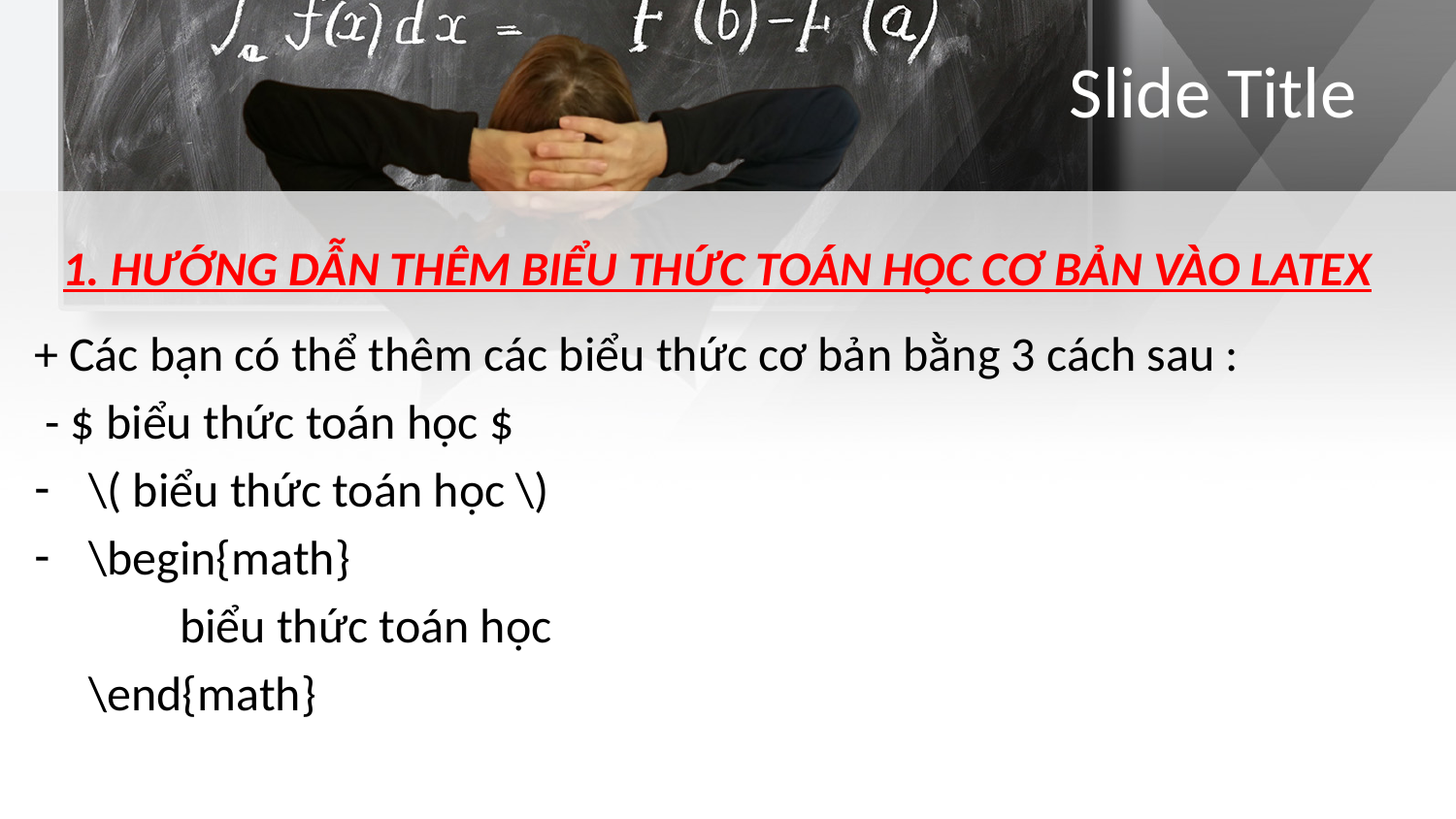

# Slide Title
1. HƯỚNG DẪN THÊM BIỂU THỨC TOÁN HỌC CƠ BẢN VÀO LATEX
+ Các bạn có thể thêm các biểu thức cơ bản bằng 3 cách sau :
 - $ biểu thức toán học $
\( biểu thức toán học \)
\begin{math}
    	biểu thức toán học
     \end{math}